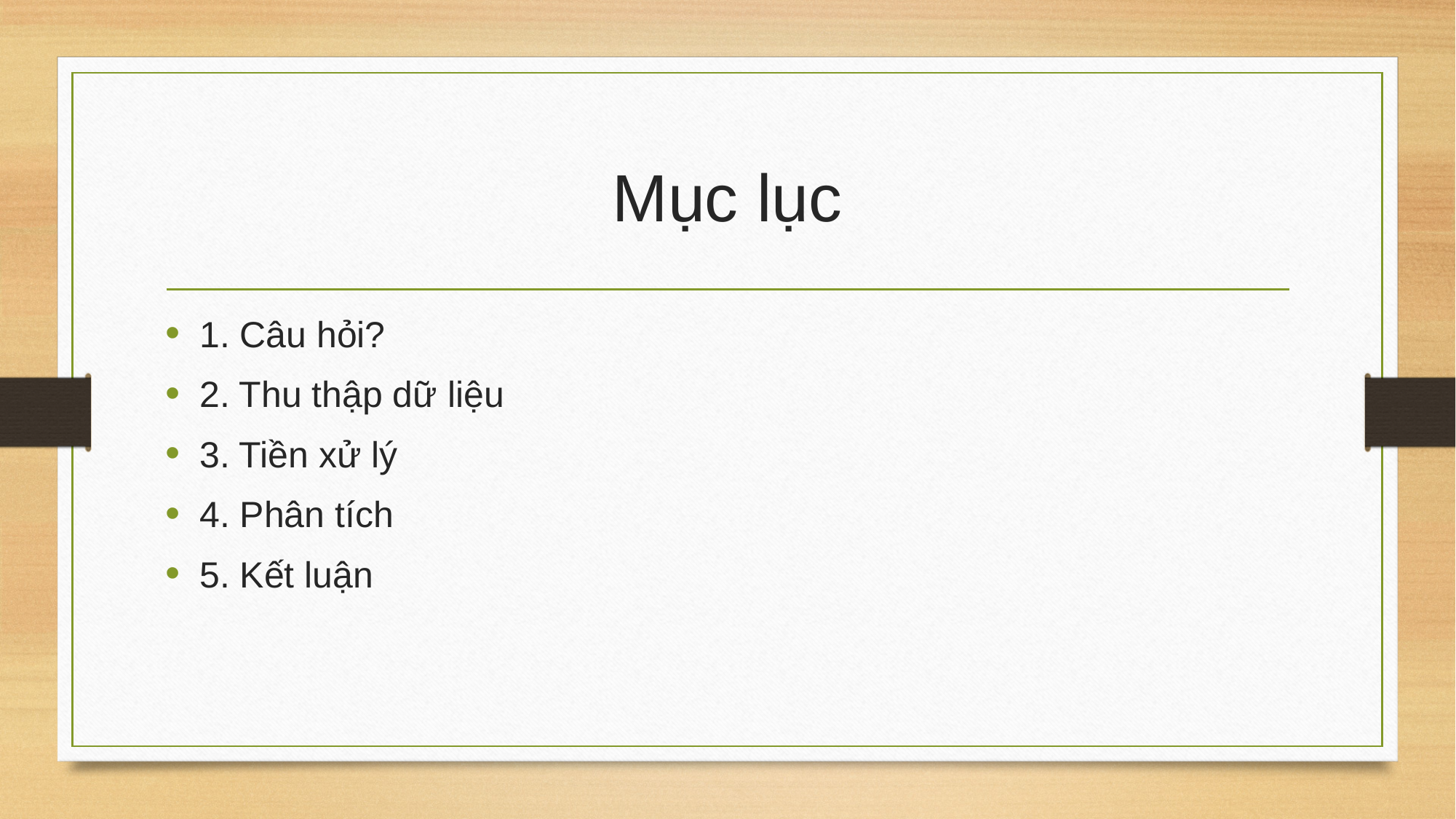

# Mục lục
1. Câu hỏi?
2. Thu thập dữ liệu
3. Tiền xử lý
4. Phân tích
5. Kết luận